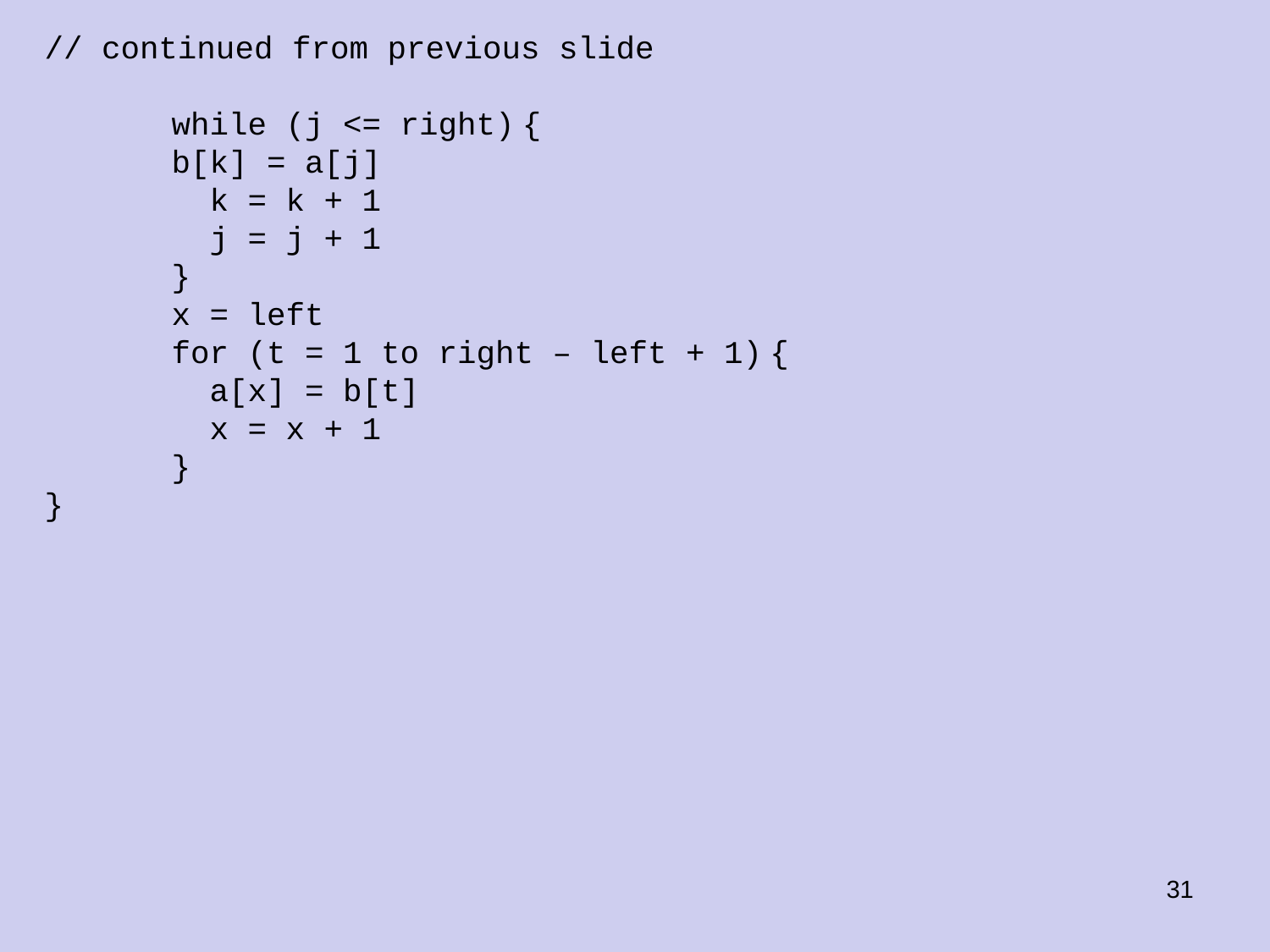

// continued from previous slide

	while (j <= right) {
	b[k] = a[j]
	  k = k + 1
	  j = j + 1
	}
	x = left
	for (t = 1 to right – left + 1) {
	  a[x] = b[t]
	  x = x + 1
	}
}
31